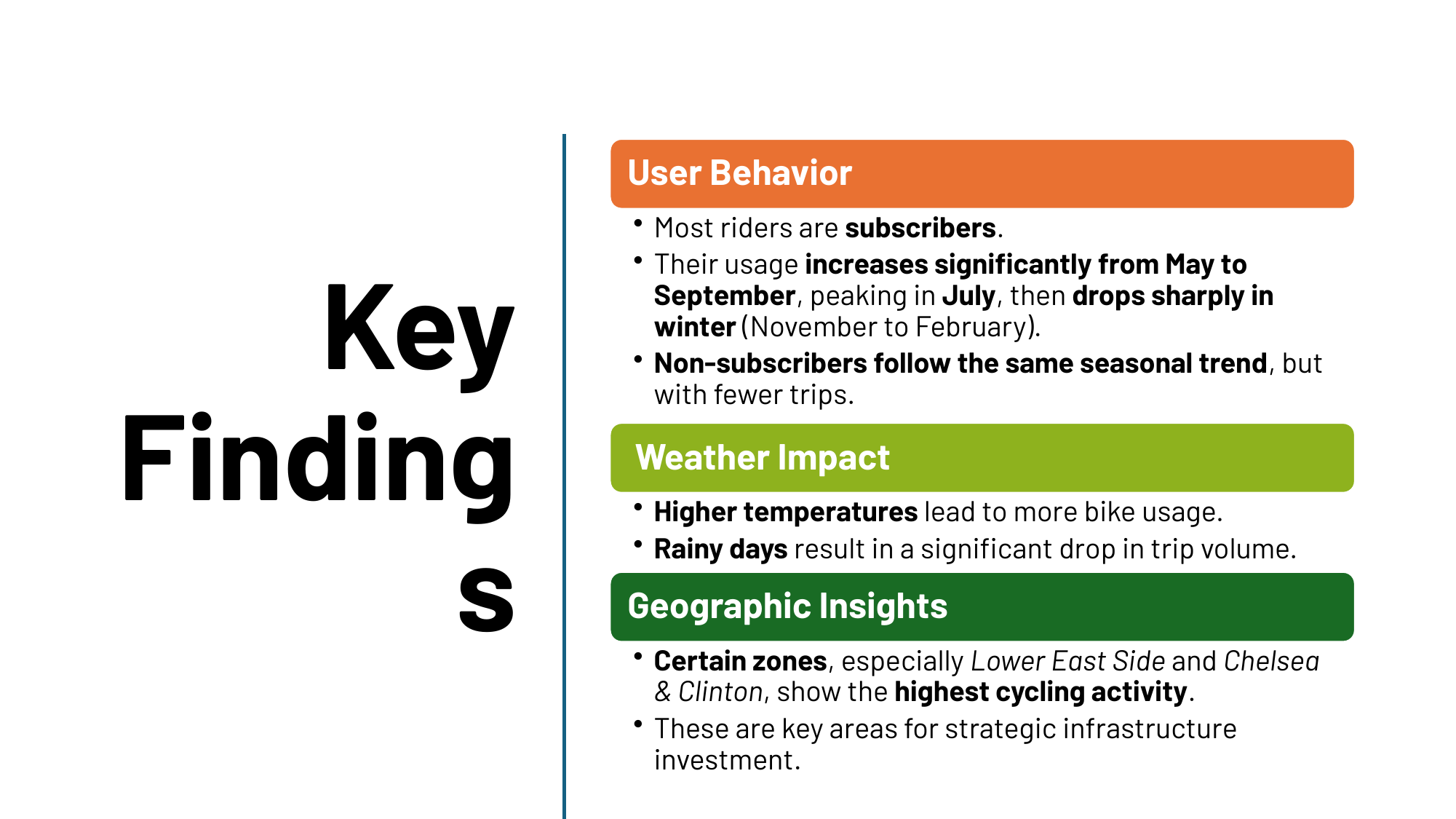

Key Findings
User Behavior
Most riders are subscribers.
Their usage increases significantly from May to September, peaking in July, then drops sharply in winter (November to February).
Non-subscribers follow the same seasonal trend, but with fewer trips.
️ Weather Impact
Higher temperatures lead to more bike usage.
Rainy days result in a significant drop in trip volume.
Geographic Insights
Certain zones, especially Lower East Side and Chelsea & Clinton, show the highest cycling activity.
These are key areas for strategic infrastructure investment.